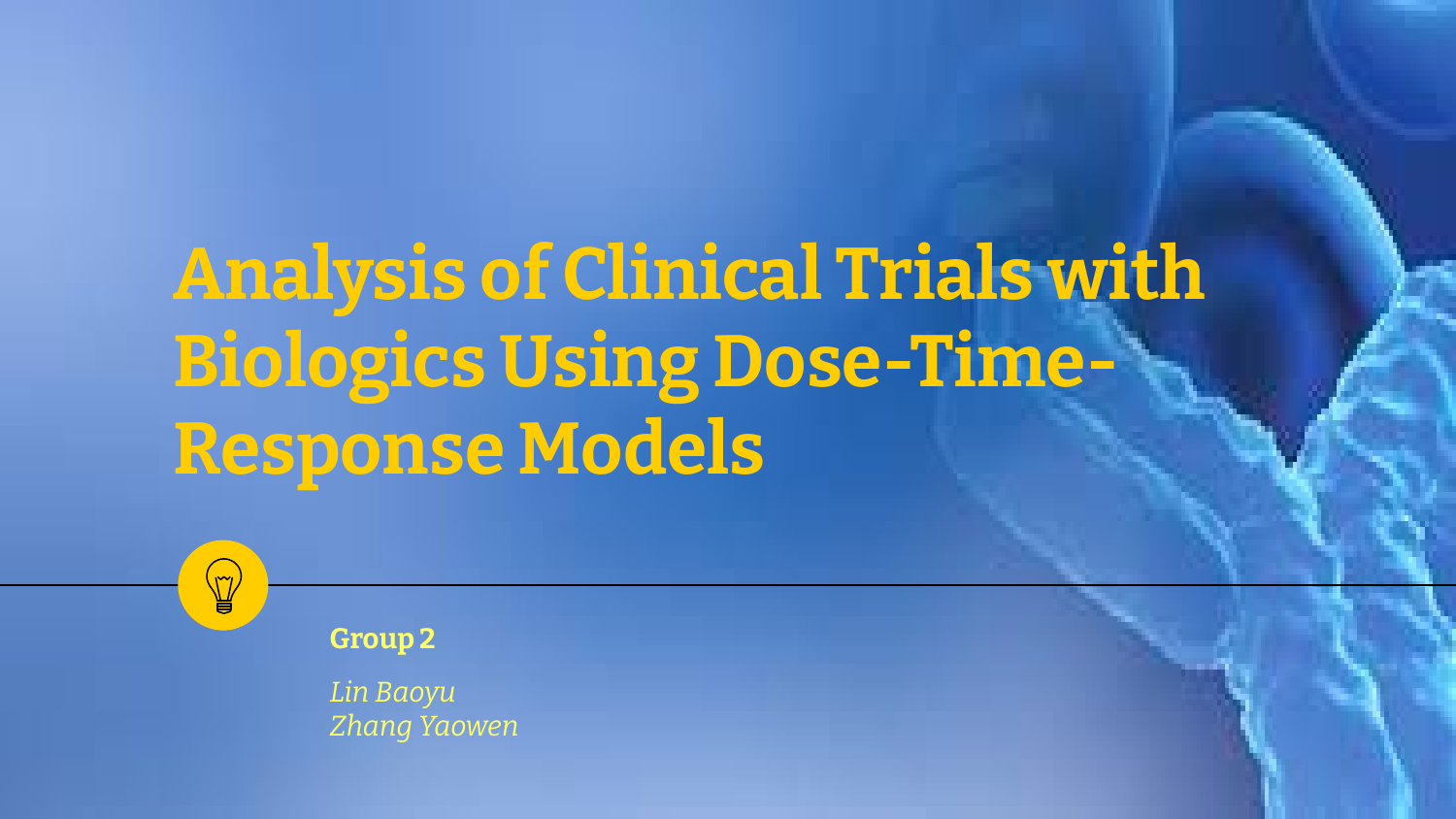

# Analysis of Clinical Trials with Biologics Using Dose-Time-Response Models

Group 2

Lin Baoyu
Zhang Yaowen